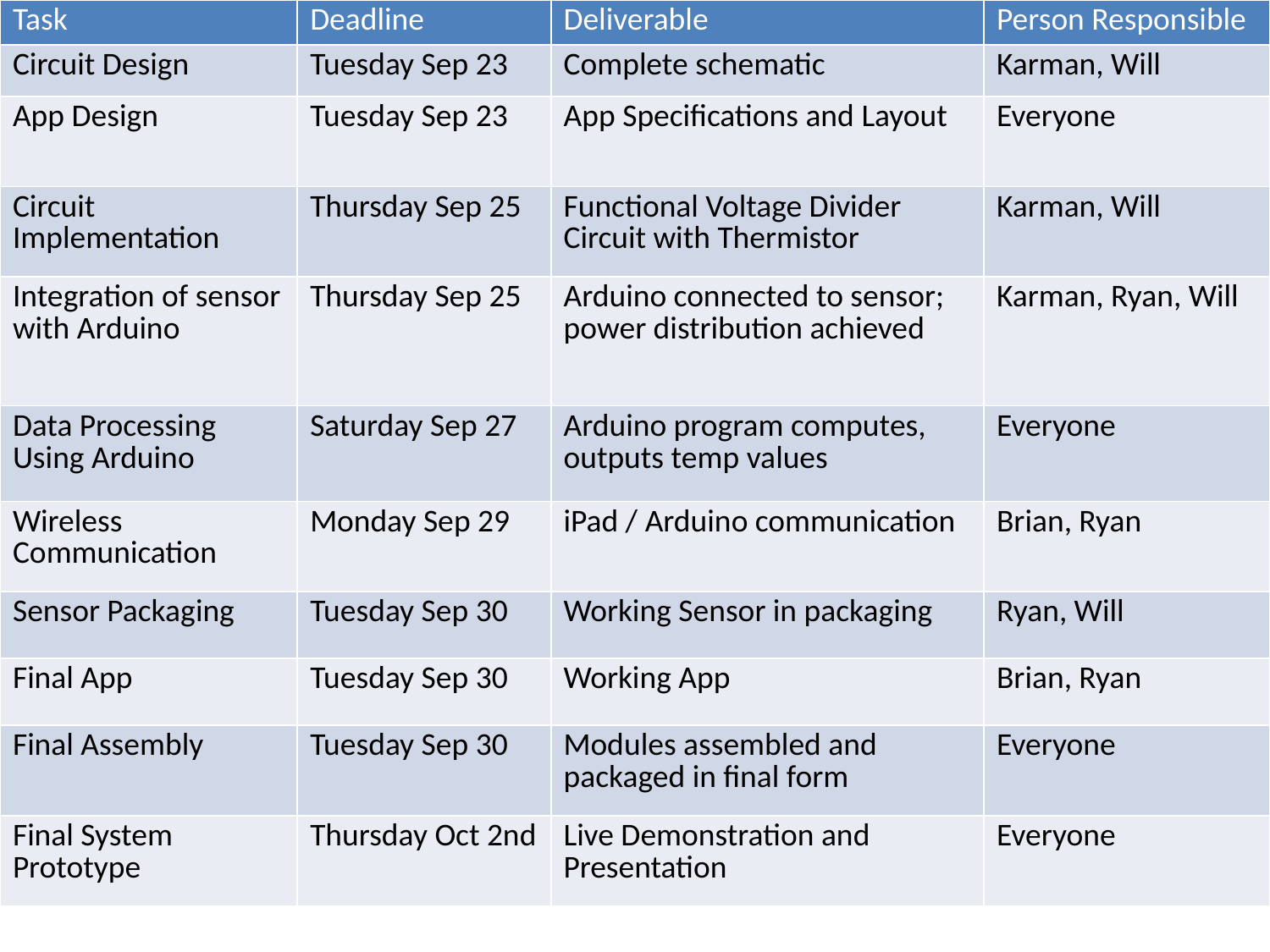

| Task | Deadline | Deliverable | Person Responsible |
| --- | --- | --- | --- |
| Circuit Design | Tuesday Sep 23 | Complete schematic | Karman, Will |
| App Design | Tuesday Sep 23 | App Specifications and Layout | Everyone |
| Circuit Implementation | Thursday Sep 25 | Functional Voltage Divider Circuit with Thermistor | Karman, Will |
| Integration of sensor with Arduino | Thursday Sep 25 | Arduino connected to sensor; power distribution achieved | Karman, Ryan, Will |
| Data Processing Using Arduino | Saturday Sep 27 | Arduino program computes, outputs temp values | Everyone |
| Wireless Communication | Monday Sep 29 | iPad / Arduino communication | Brian, Ryan |
| Sensor Packaging | Tuesday Sep 30 | Working Sensor in packaging | Ryan, Will |
| Final App | Tuesday Sep 30 | Working App | Brian, Ryan |
| Final Assembly | Tuesday Sep 30 | Modules assembled and packaged in final form | Everyone |
| Final System Prototype | Thursday Oct 2nd | Live Demonstration and Presentation | Everyone |
#